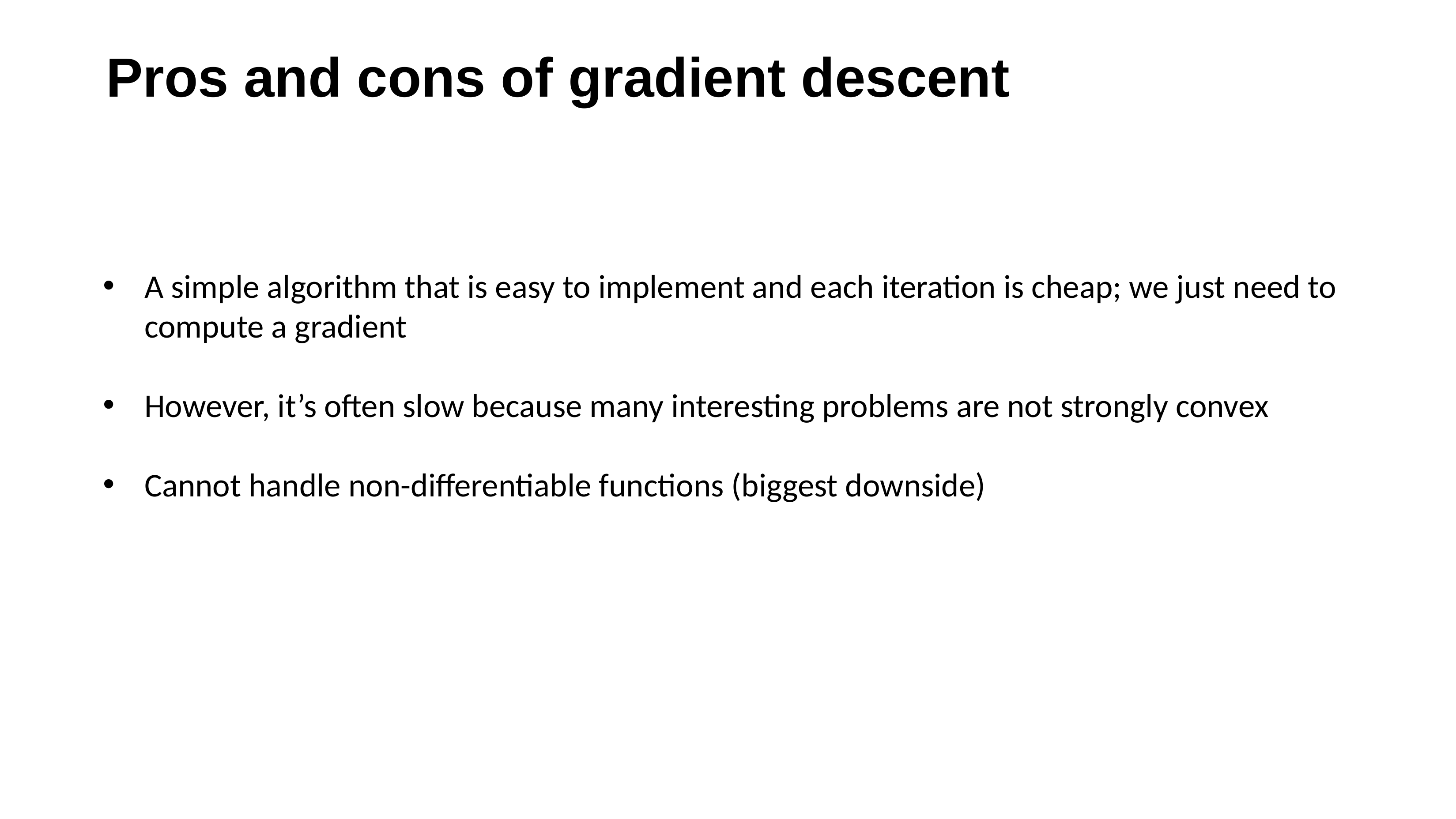

# Pros and cons of gradient descent
A simple algorithm that is easy to implement and each iteration is cheap; we just need to compute a gradient

However, it’s often slow because many interesting problems are not strongly convex

Cannot handle non-differentiable functions (biggest downside)